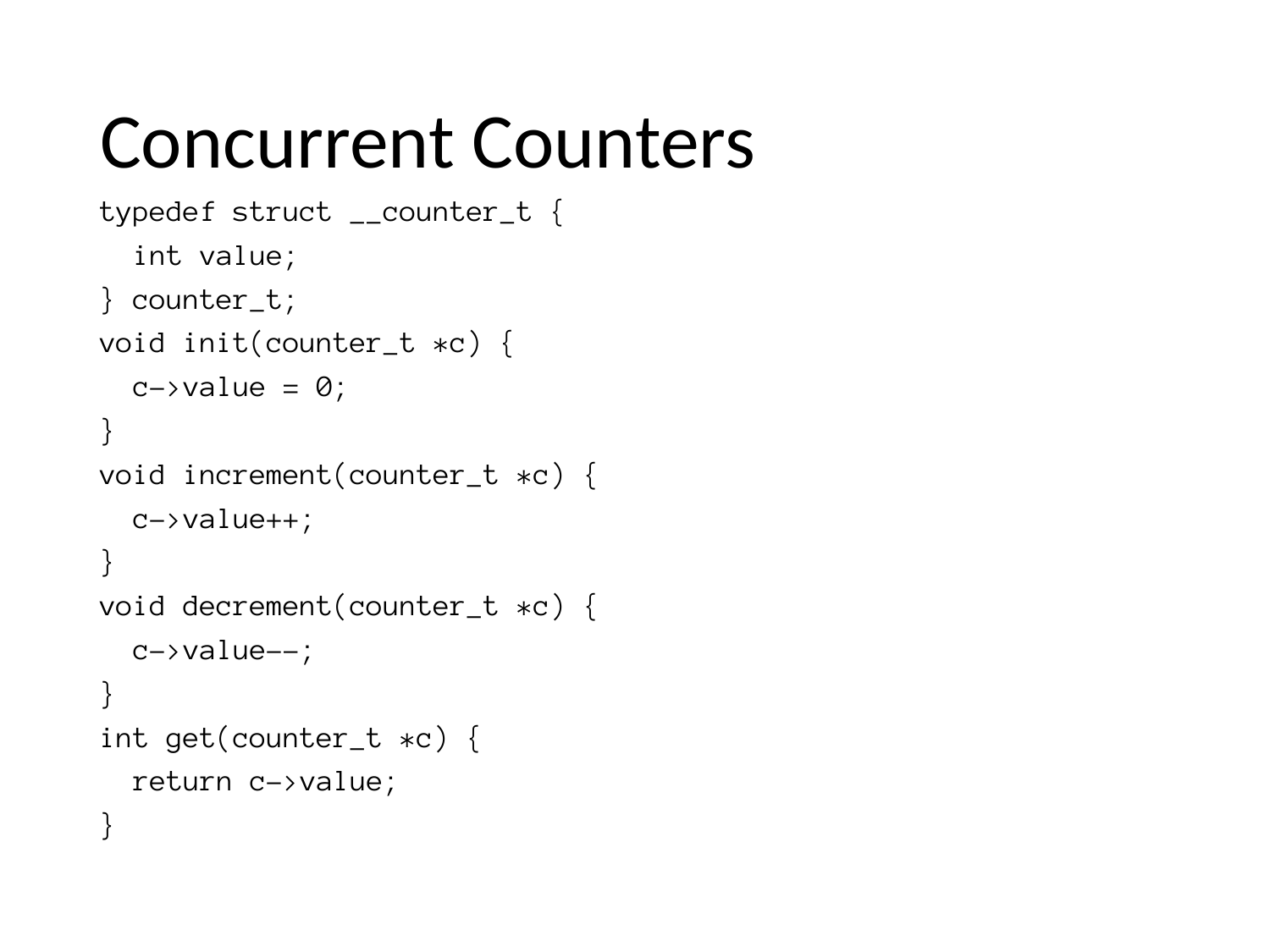

# Concurrent Counters
typedef struct __counter_t {
  int value;
} counter_t;
void init(counter_t *c) {
  c->value = 0;
}
void increment(counter_t *c) {
  c->value++;
}
void decrement(counter_t *c) {
  c->value--;
}
int get(counter_t *c) {
  return c->value;
}